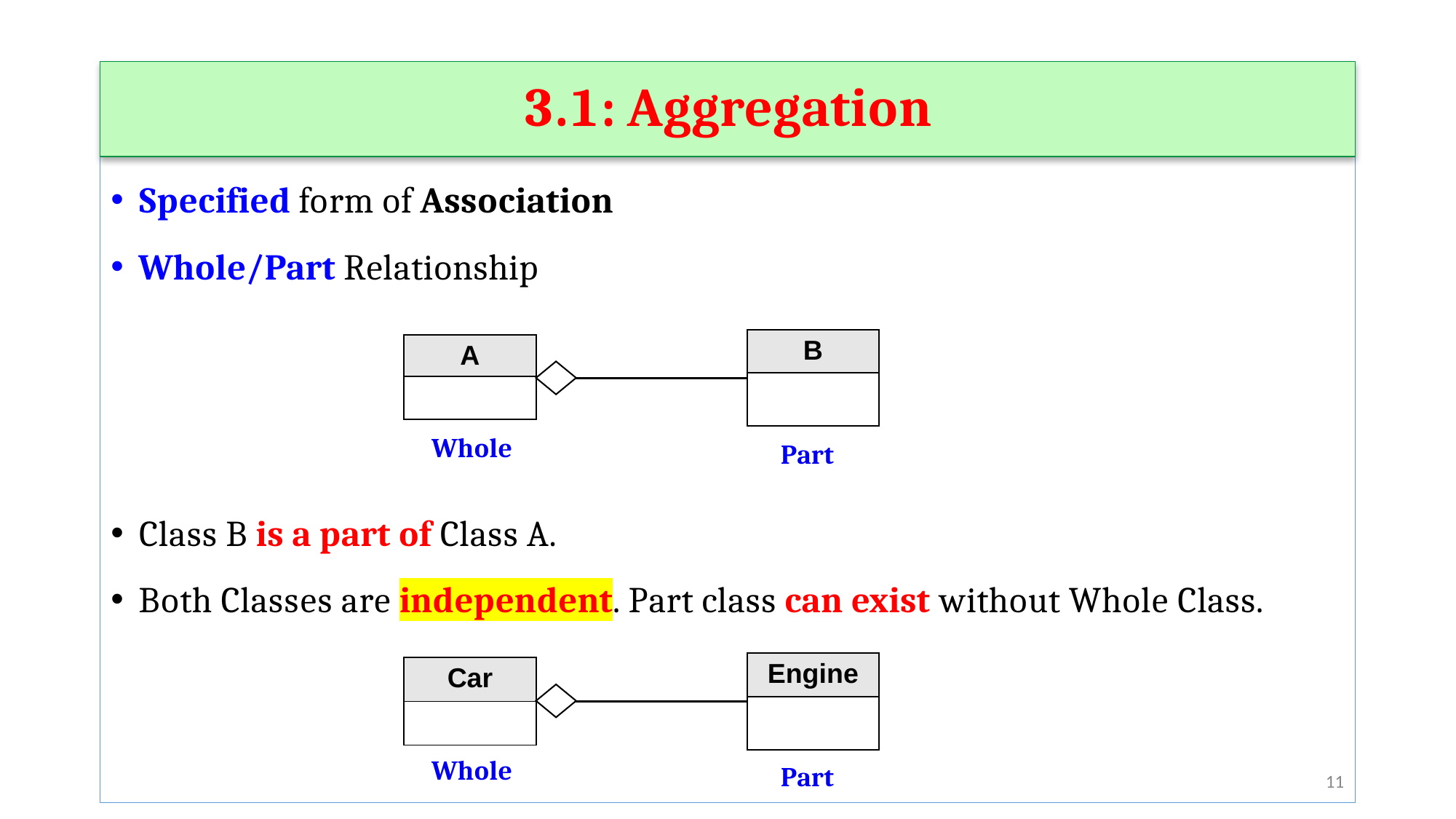

3.1: Aggregation

Specified form of Association
Whole/Part Relationship

Class B is a part of Class A.
Both Classes are independent. Part class can exist without Whole Class.

| B |
| --- |
|  |
| A |
| --- |
|  |

Whole
Part
| Engine |
| --- |
|  |
| Car |
| --- |
|  |

Whole
Part
11